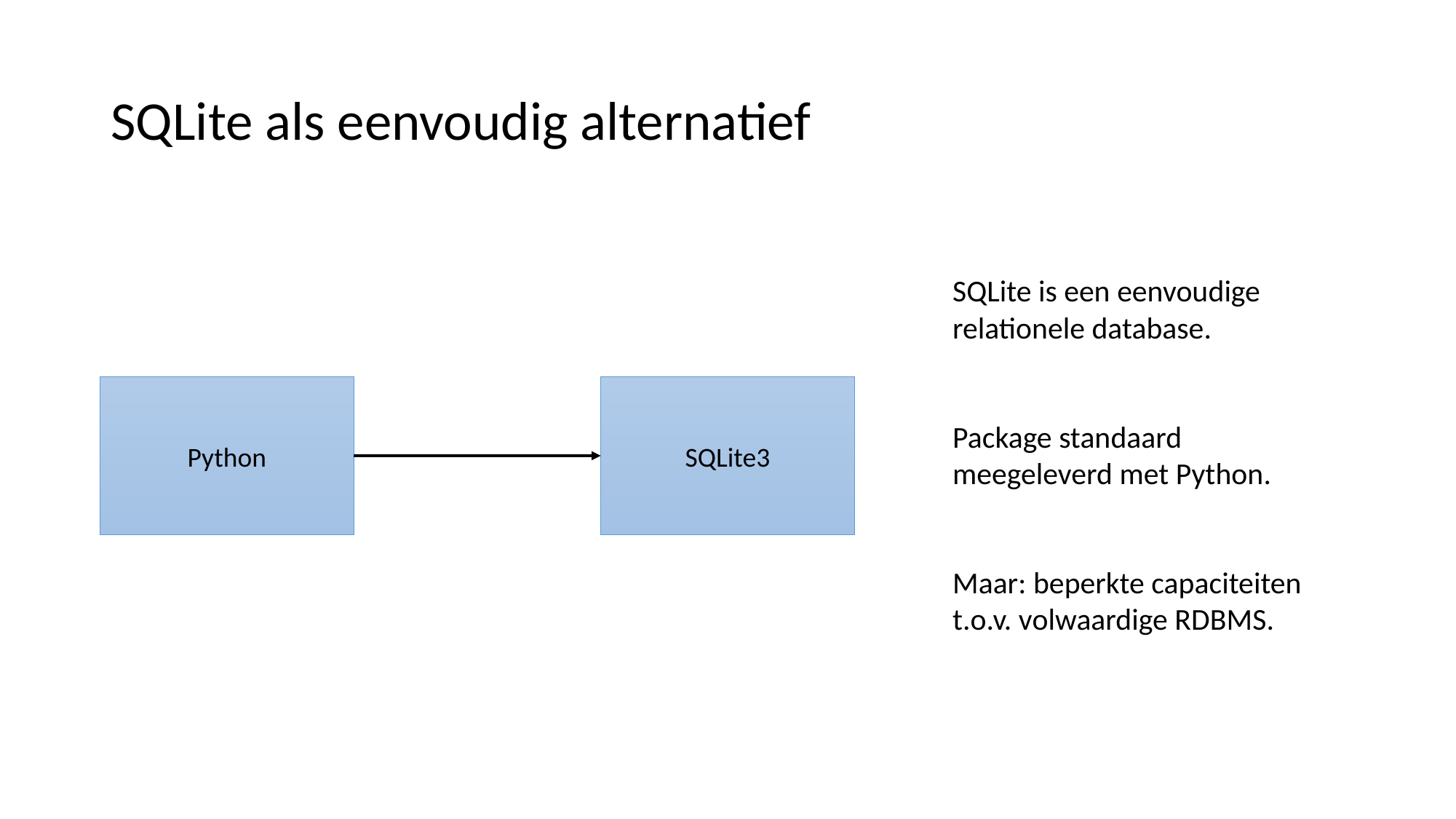

# SQLite als eenvoudig alternatief
SQLite is een eenvoudige relationele database.

Package standaard meegeleverd met Python.

Maar: beperkte capaciteiten t.o.v. volwaardige RDBMS.
Python
SQLite3